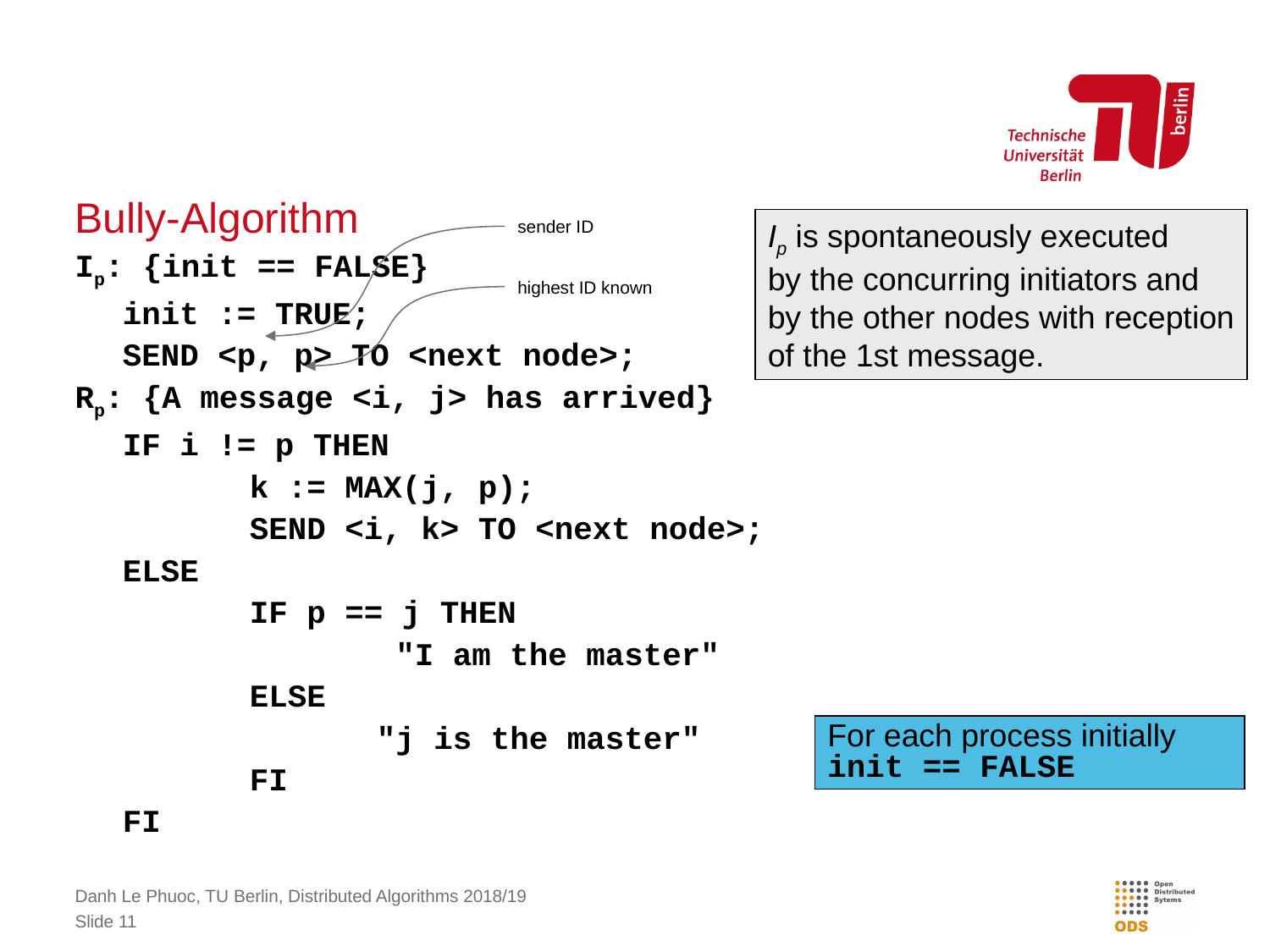

# Bully-Algorithm
sender ID
Ip is spontaneously executed
by the concurring initiators and
by the other nodes with reception
of the 1st message.
Ip: {init == FALSE}
	init := TRUE;
	SEND <p, p> TO <next node>;
Rp: {A message <i, j> has arrived}
	IF i != p THEN
		k := MAX(j, p);
		SEND <i, k> TO <next node>;
	ELSE
		IF p == j THEN
			 "I am the master"
		ELSE
			"j is the master"
		FI
	FI
highest ID known
For each process initially init == FALSE
Danh Le Phuoc, TU Berlin, Distributed Algorithms 2018/19
Slide 11